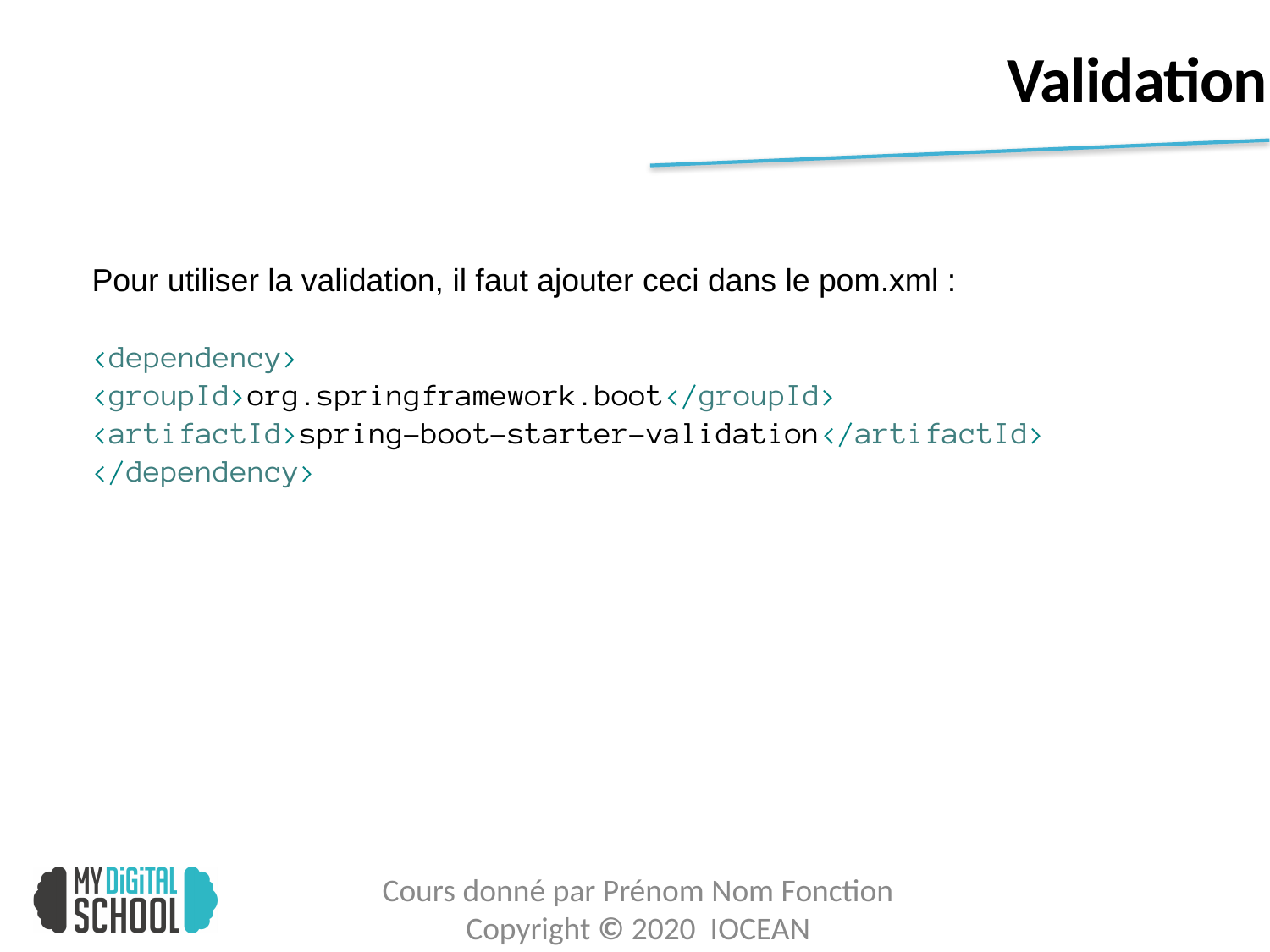

# Validation
Pour utiliser la validation, il faut ajouter ceci dans le pom.xml :

<dependency>
<groupId>org.springframework.boot</groupId>
<artifactId>spring-boot-starter-validation</artifactId>
</dependency>